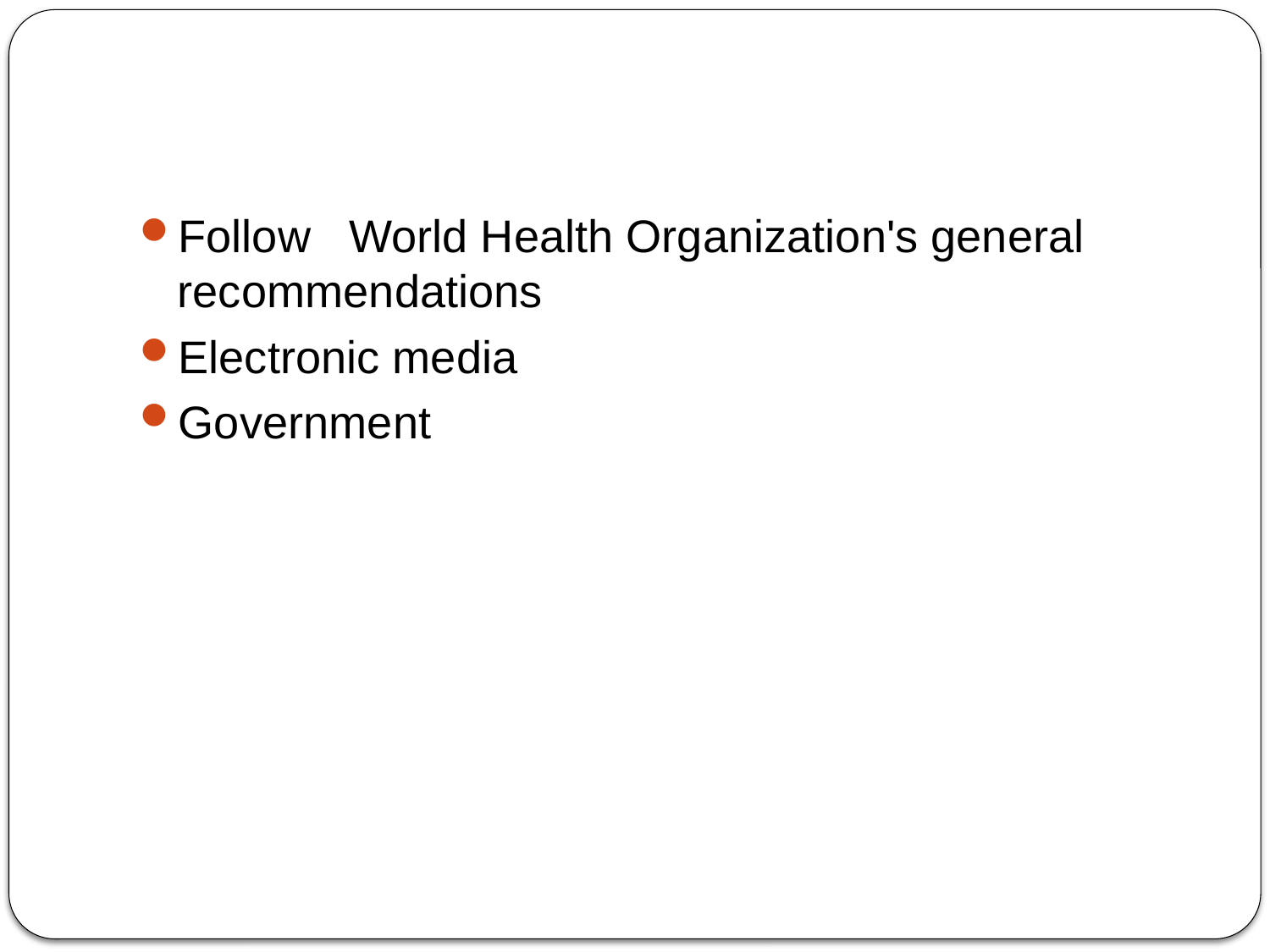

#
Follow   World Health Organization's general recommendations
Electronic media
Government